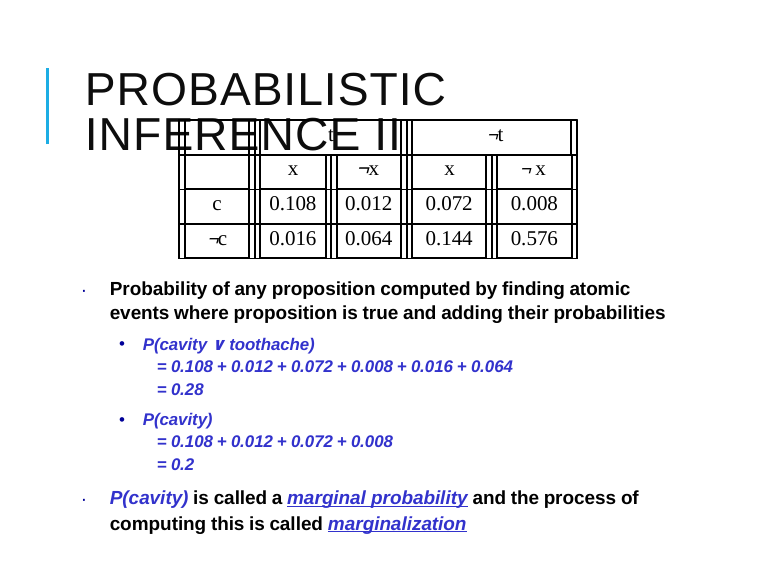

# Probabilistic Inference II

t

¬t

x

¬x

x

¬ x

c

0.108

0.012

0.072

0.008

¬c

0.016

0.064

0.144

0.576

Probability of any proposition computed by finding atomic events where proposition is true and adding their probabilities
P(cavity ∨ toothache)
= 0.108 + 0.012 + 0.072 + 0.008 + 0.016 + 0.064
= 0.28
P(cavity)
= 0.108 + 0.012 + 0.072 + 0.008
= 0.2
P(cavity) is called a marginal probability and the process of
computing this is called marginalization